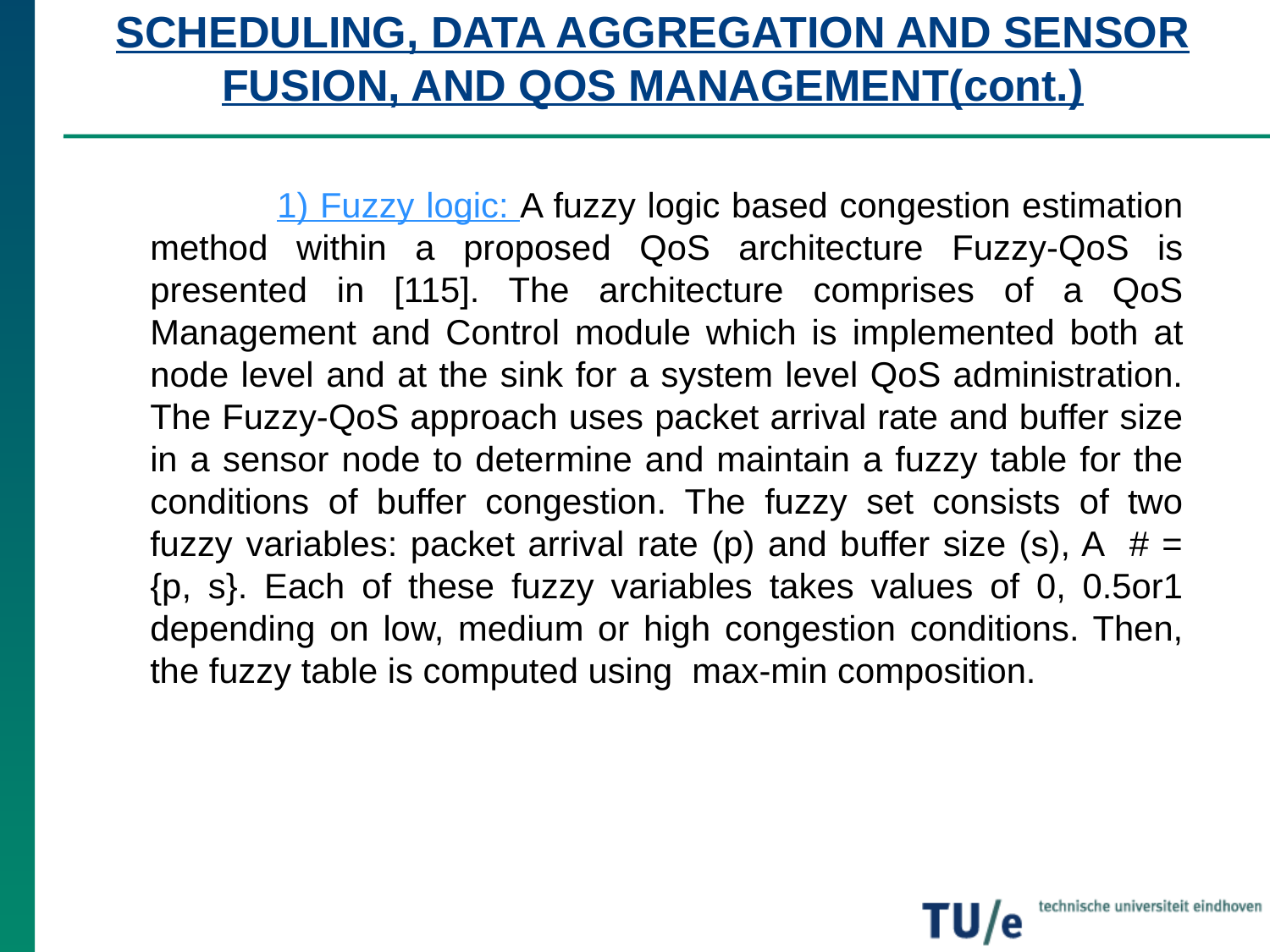

# SCHEDULING, DATA AGGREGATION AND SENSOR FUSION, AND QOS MANAGEMENT(cont.)
	1) Fuzzy logic: A fuzzy logic based congestion estimation method within a proposed QoS architecture Fuzzy-QoS is presented in [115]. The architecture comprises of a QoS Management and Control module which is implemented both at node level and at the sink for a system level QoS administration. The Fuzzy-QoS approach uses packet arrival rate and buffer size in a sensor node to determine and maintain a fuzzy table for the conditions of buffer congestion. The fuzzy set consists of two fuzzy variables: packet arrival rate (p) and buffer size (s), A  # = {p, s}. Each of these fuzzy variables takes values of 0, 0.5or1 depending on low, medium or high congestion conditions. Then, the fuzzy table is computed using  max-min composition.